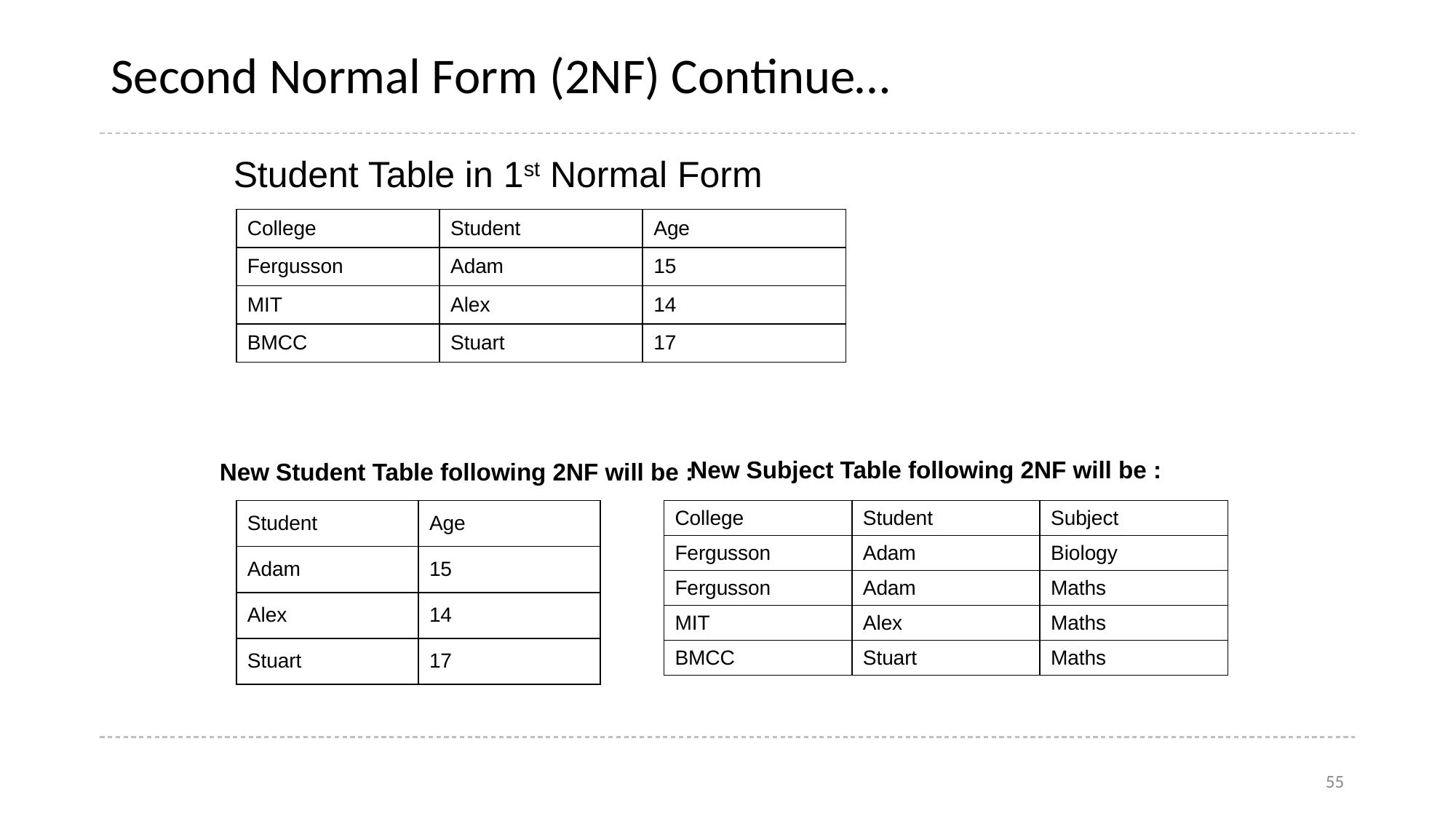

# Second Normal Form (2NF) Continue…
Student Table in 1st Normal Form
| College | Student | Age |
| --- | --- | --- |
| Fergusson | Adam | 15 |
| MIT | Alex | 14 |
| BMCC | Stuart | 17 |
New Subject Table following 2NF will be :
New Student Table following 2NF will be :
| Student | Age |
| --- | --- |
| Adam | 15 |
| Alex | 14 |
| Stuart | 17 |
| College | Student | Subject |
| --- | --- | --- |
| Fergusson | Adam | Biology |
| Fergusson | Adam | Maths |
| MIT | Alex | Maths |
| BMCC | Stuart | Maths |
55